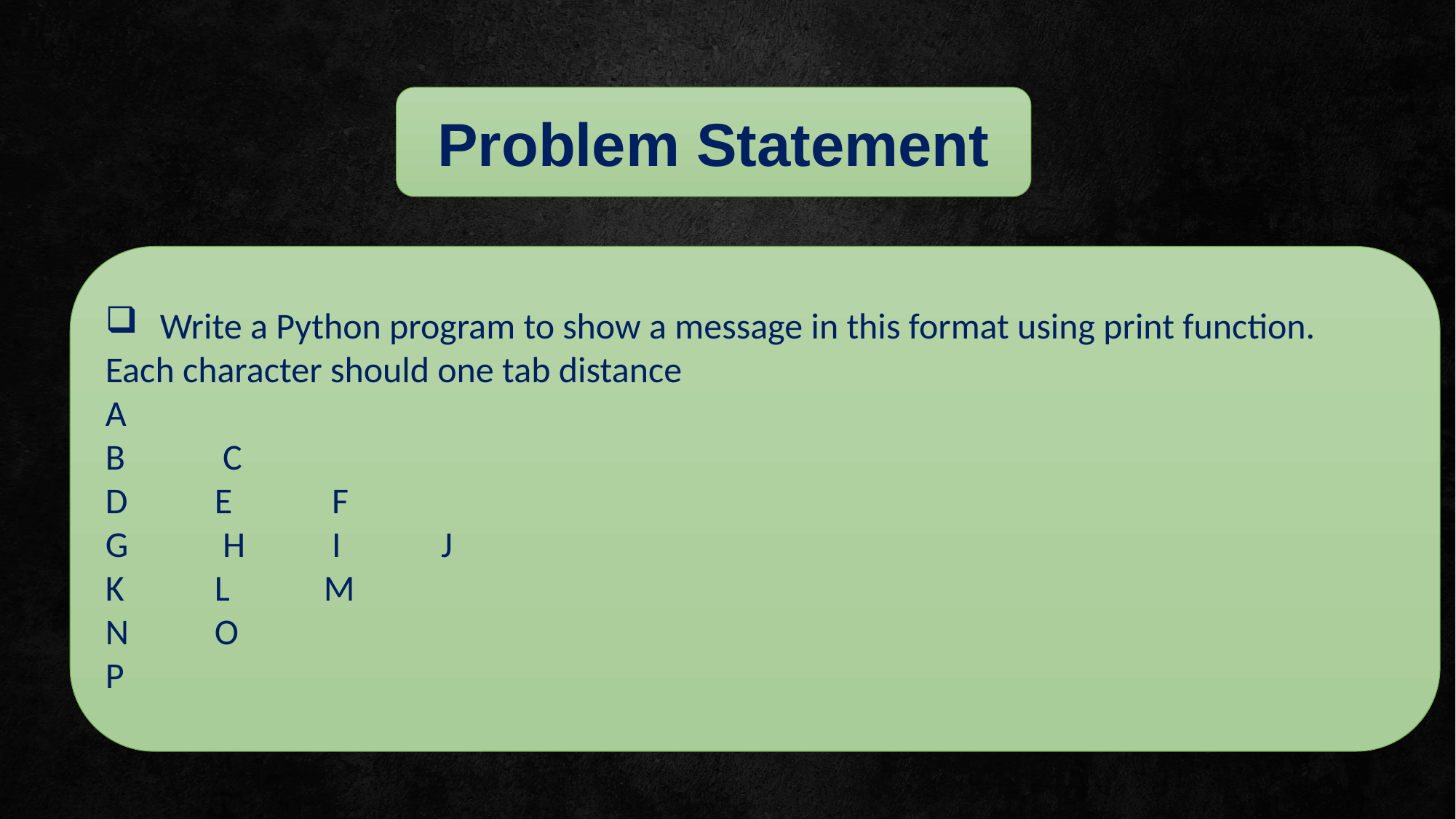

Problem Statement

Write a Python program to show a message in this format using print function.
Each character should one tab distance
A
B	 C
D 	E	 F
G	 H	 I	 J
K 	L 	M
N 	O
P